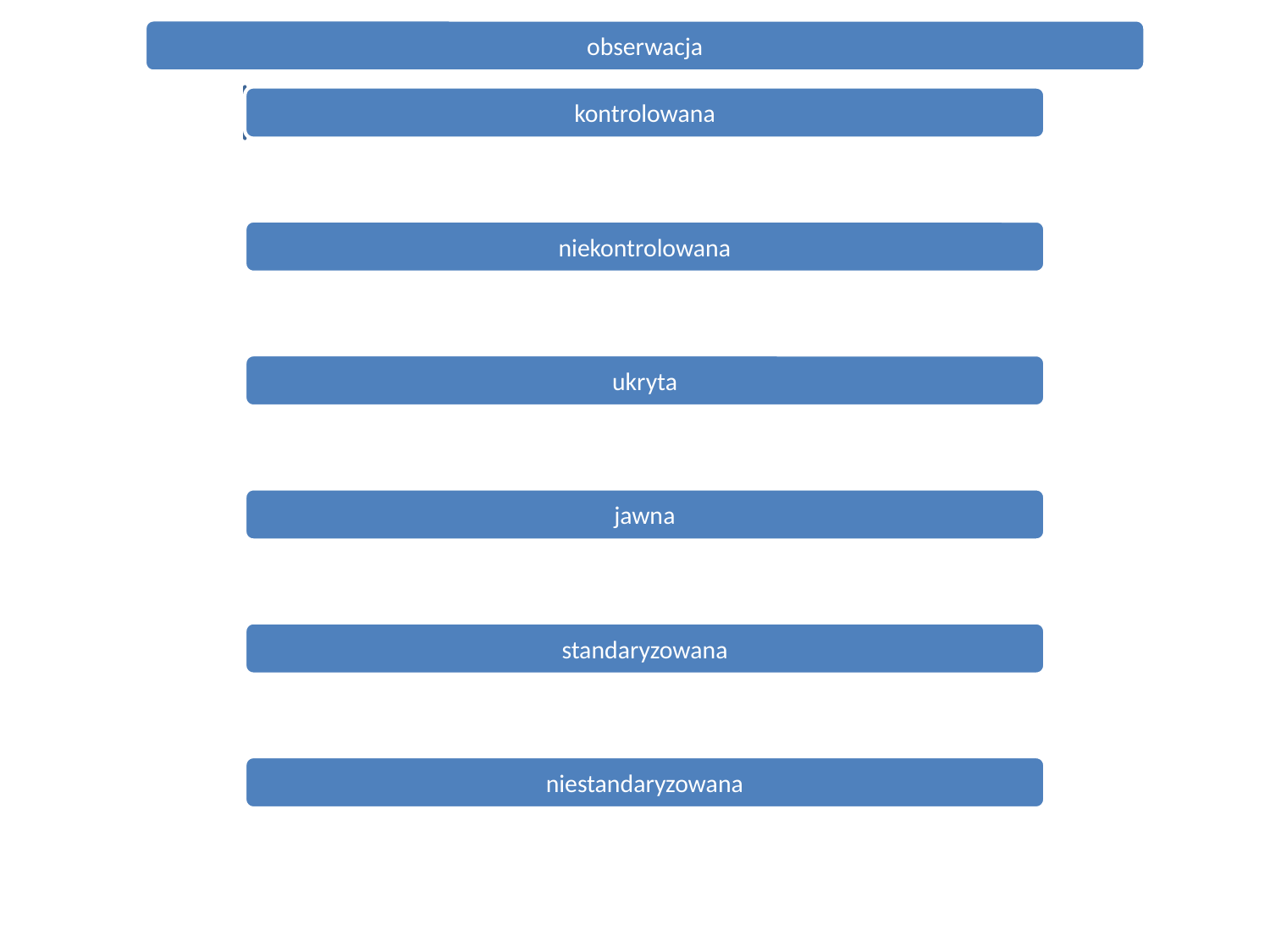

obserwacja
kontrolowana
niekontrolowana
ukryta
jawna
standaryzowana
niestandaryzowana